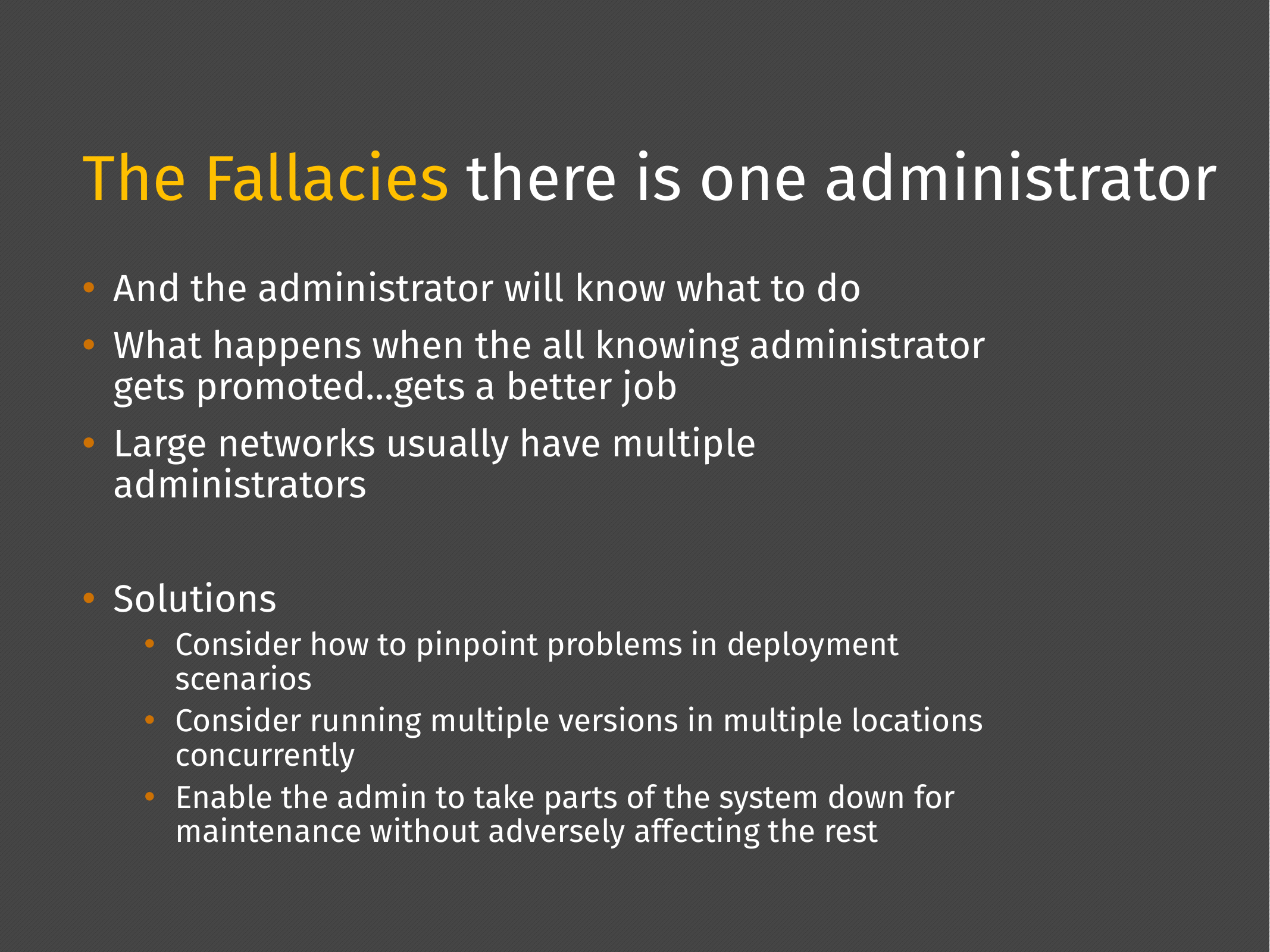

# The Fallacies there is one administrator
And the administrator will know what to do
What happens when the all knowing administrator gets promoted…gets a better job
Large networks usually have multiple administrators

Solutions
Consider how to pinpoint problems in deployment scenarios
Consider running multiple versions in multiple locations concurrently
Enable the admin to take parts of the system down for maintenance without adversely affecting the rest